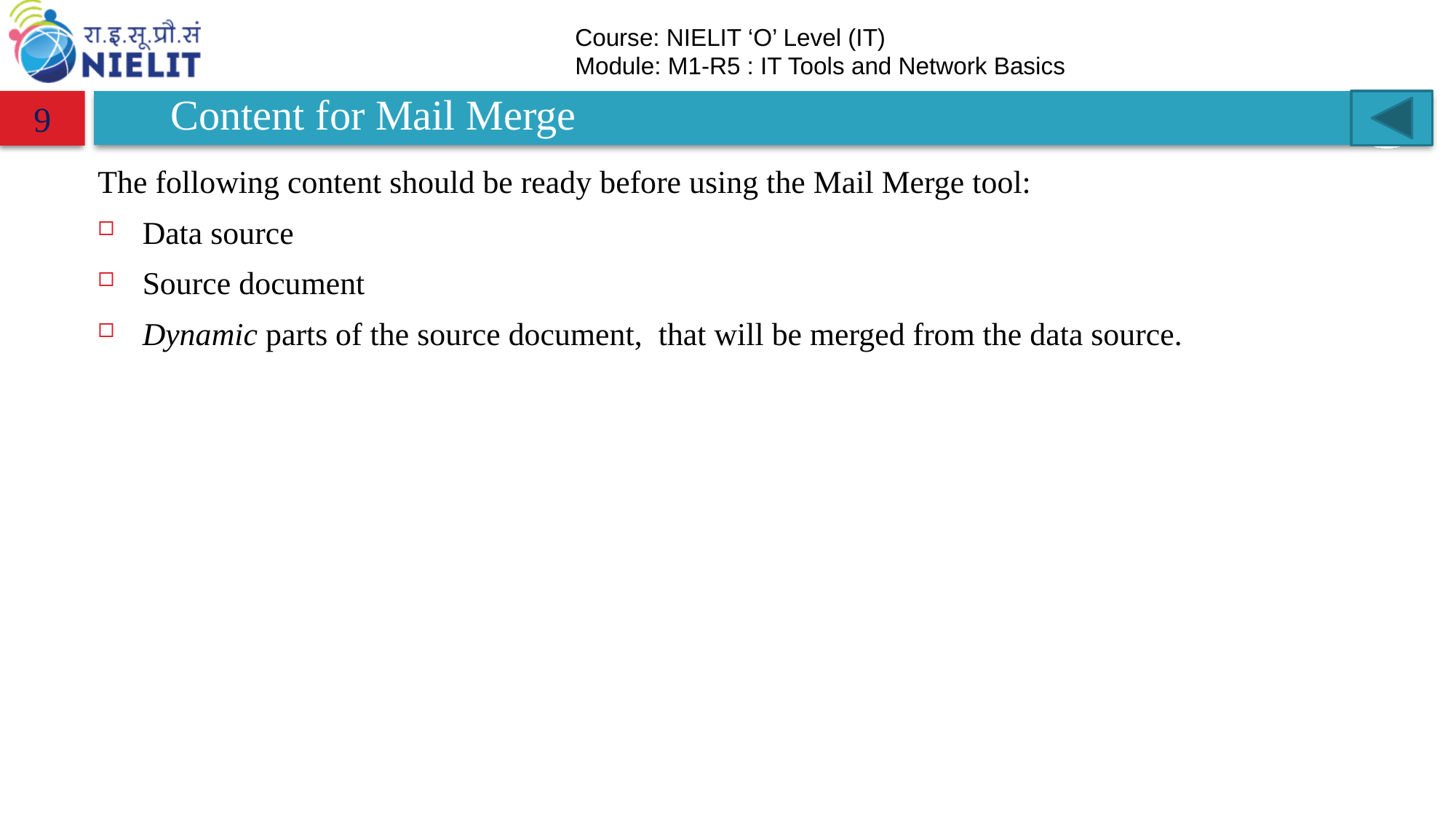

# Content for Mail Merge
9
The following content should be ready before using the Mail Merge tool:
Data source
Source document
Dynamic parts of the source document,  that will be merged from the data source.